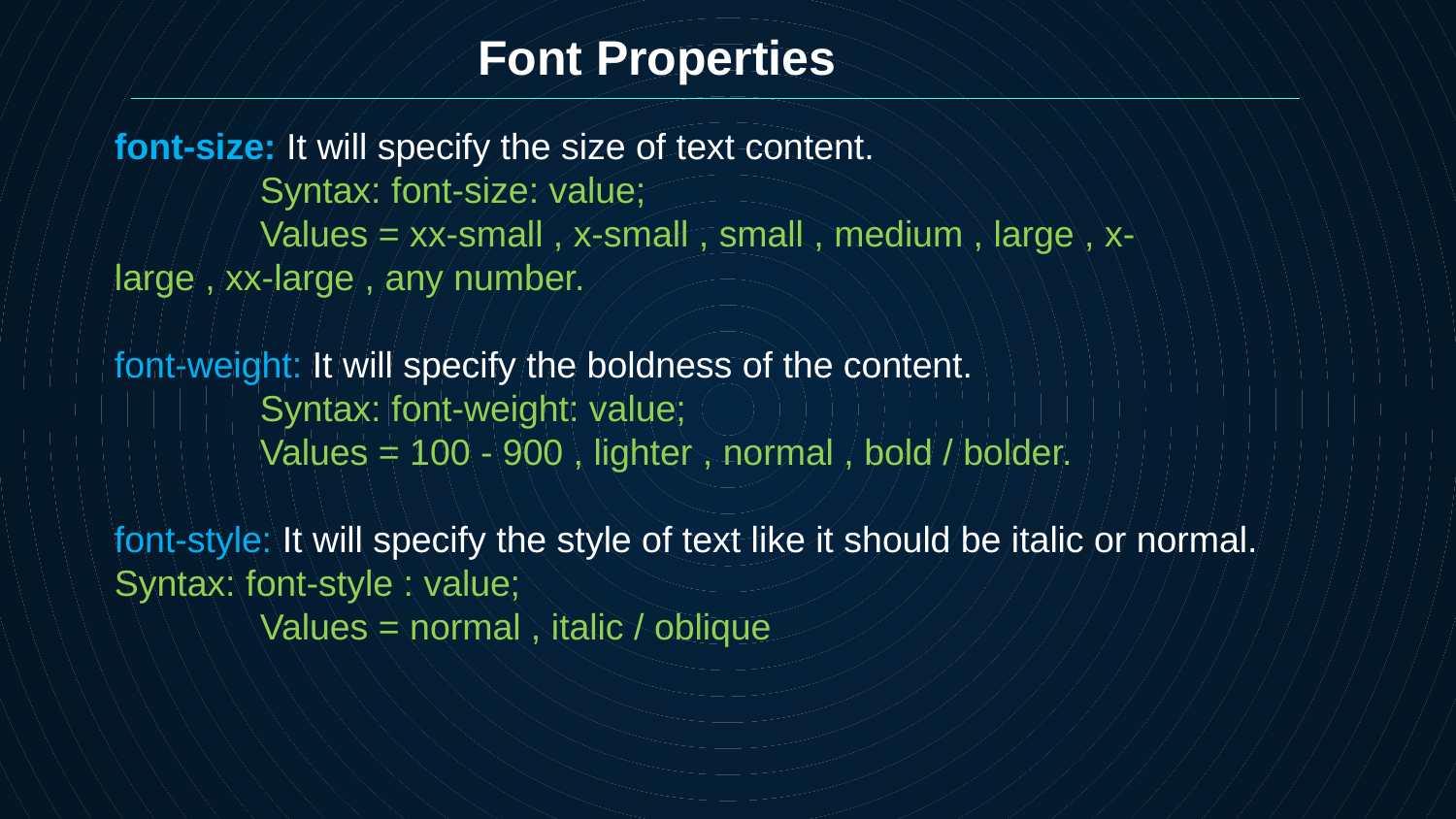

Font Properties
font-size: It will specify the size of text content.
	Syntax: font-size: value;
	Values = xx-small , x-small , small , medium , large , x-	large , xx-large , any number.

font-weight: It will specify the boldness of the content.
	Syntax: font-weight: value;
	Values = 100 - 900 , lighter , normal , bold / bolder.

font-style: It will specify the style of text like it should be italic or normal. 	Syntax: font-style : value;
	Values = normal , italic / oblique